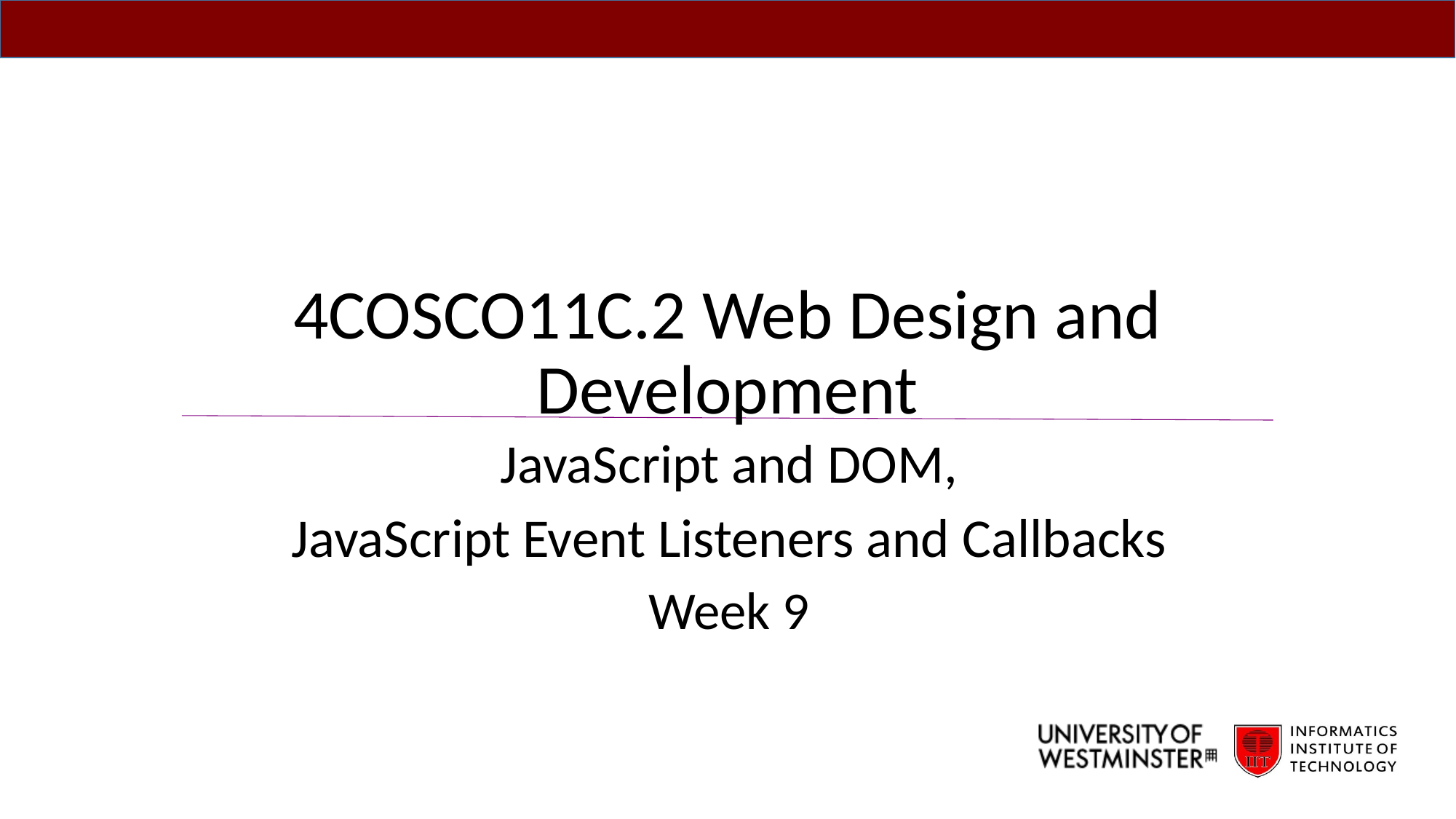

# 4COSCO11C.2 Web Design and Development
JavaScript and DOM,
JavaScript Event Listeners and Callbacks
Week 9